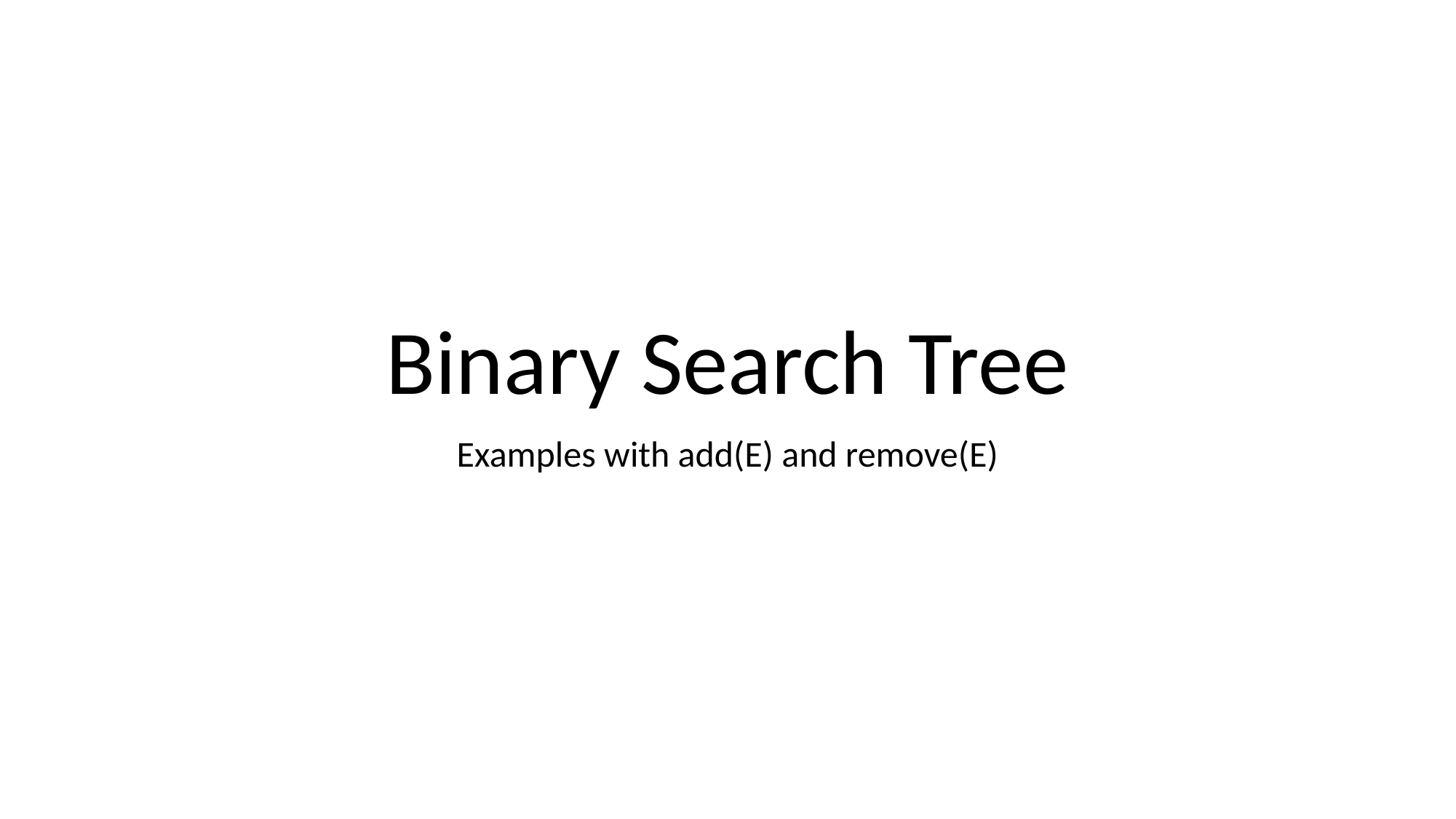

# Binary Search Tree
Examples with add(E) and remove(E)